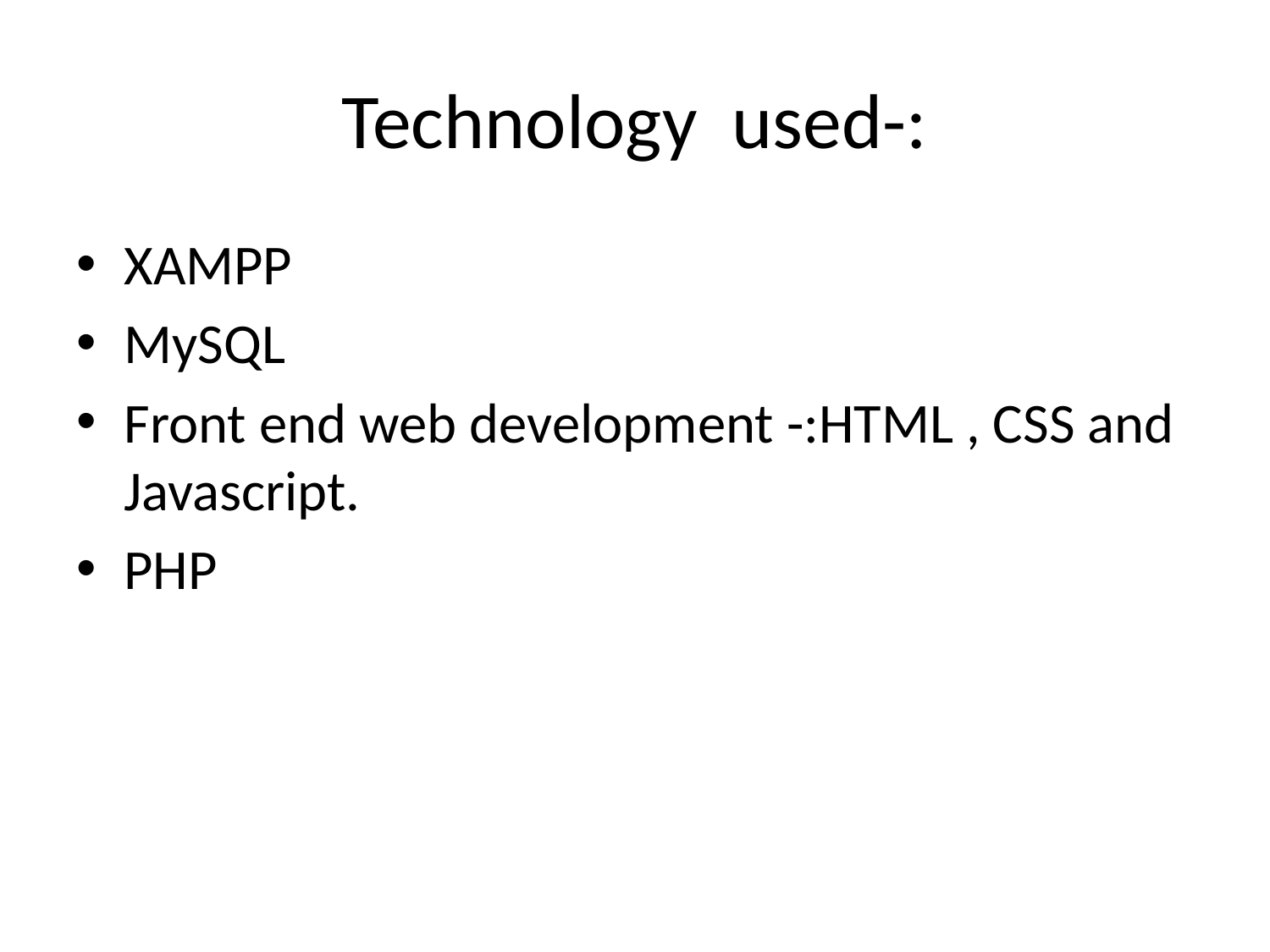

# Technology  used-:
XAMPP
MySQL
Front end web development -:HTML , CSS and  Javascript.
PHP